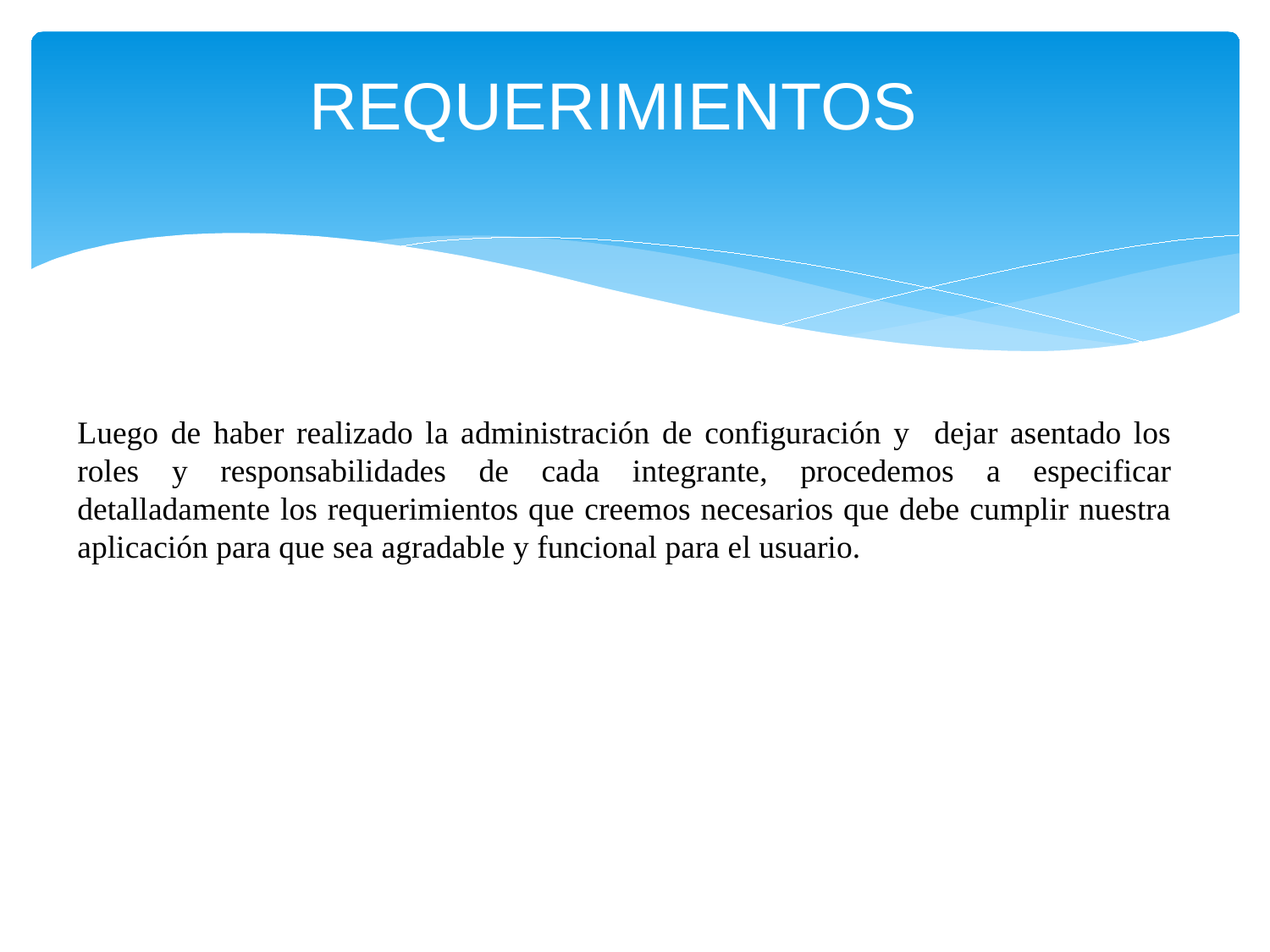

# REQUERIMIENTOS
Luego de haber realizado la administración de configuración y  dejar asentado los roles y responsabilidades de cada integrante, procedemos a especificar detalladamente los requerimientos que creemos necesarios que debe cumplir nuestra aplicación para que sea agradable y funcional para el usuario.